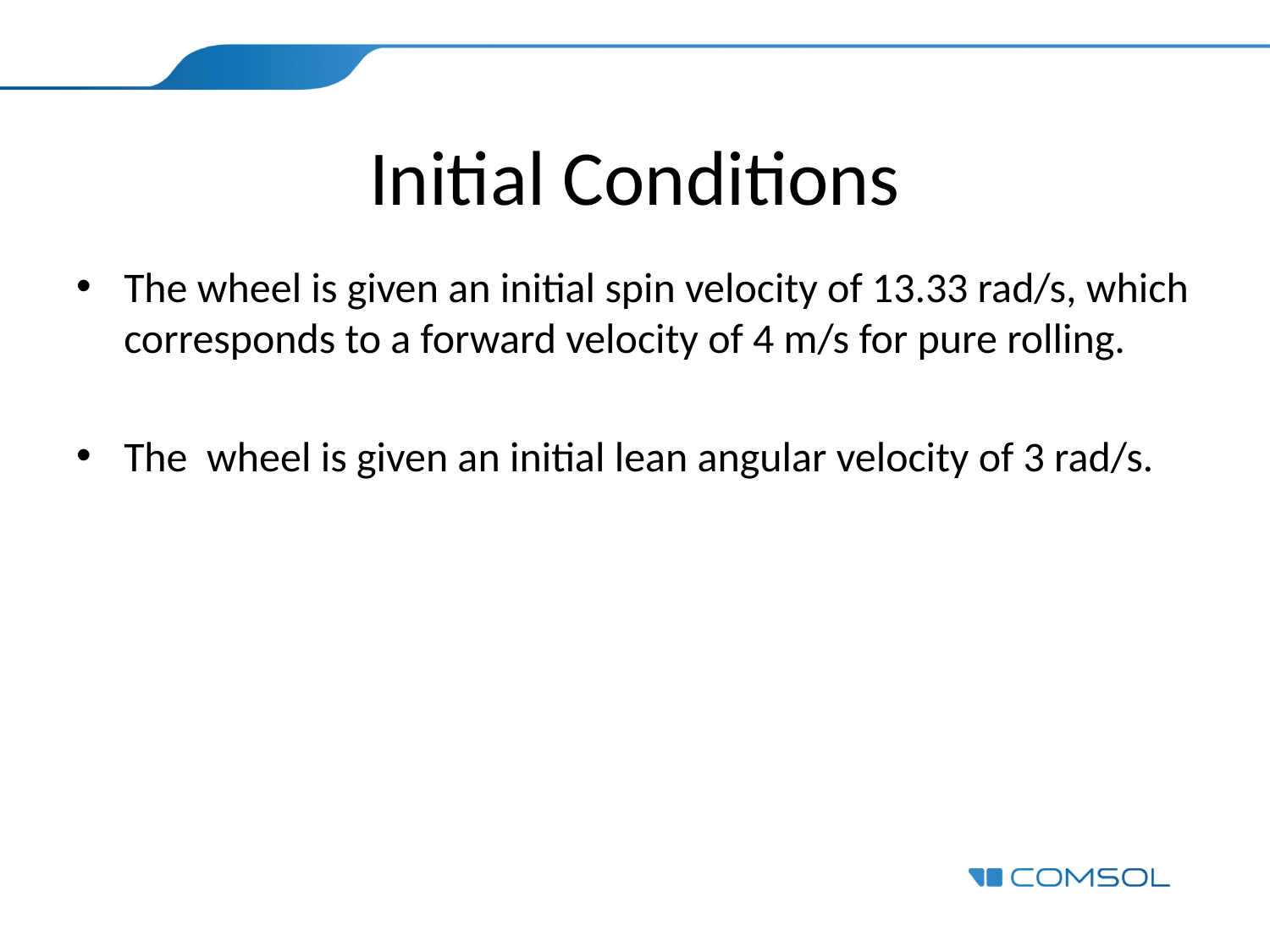

# Initial Conditions
The wheel is given an initial spin velocity of 13.33 rad/s, which corresponds to a forward velocity of 4 m/s for pure rolling.

The  wheel is given an initial lean angular velocity of 3 rad/s.